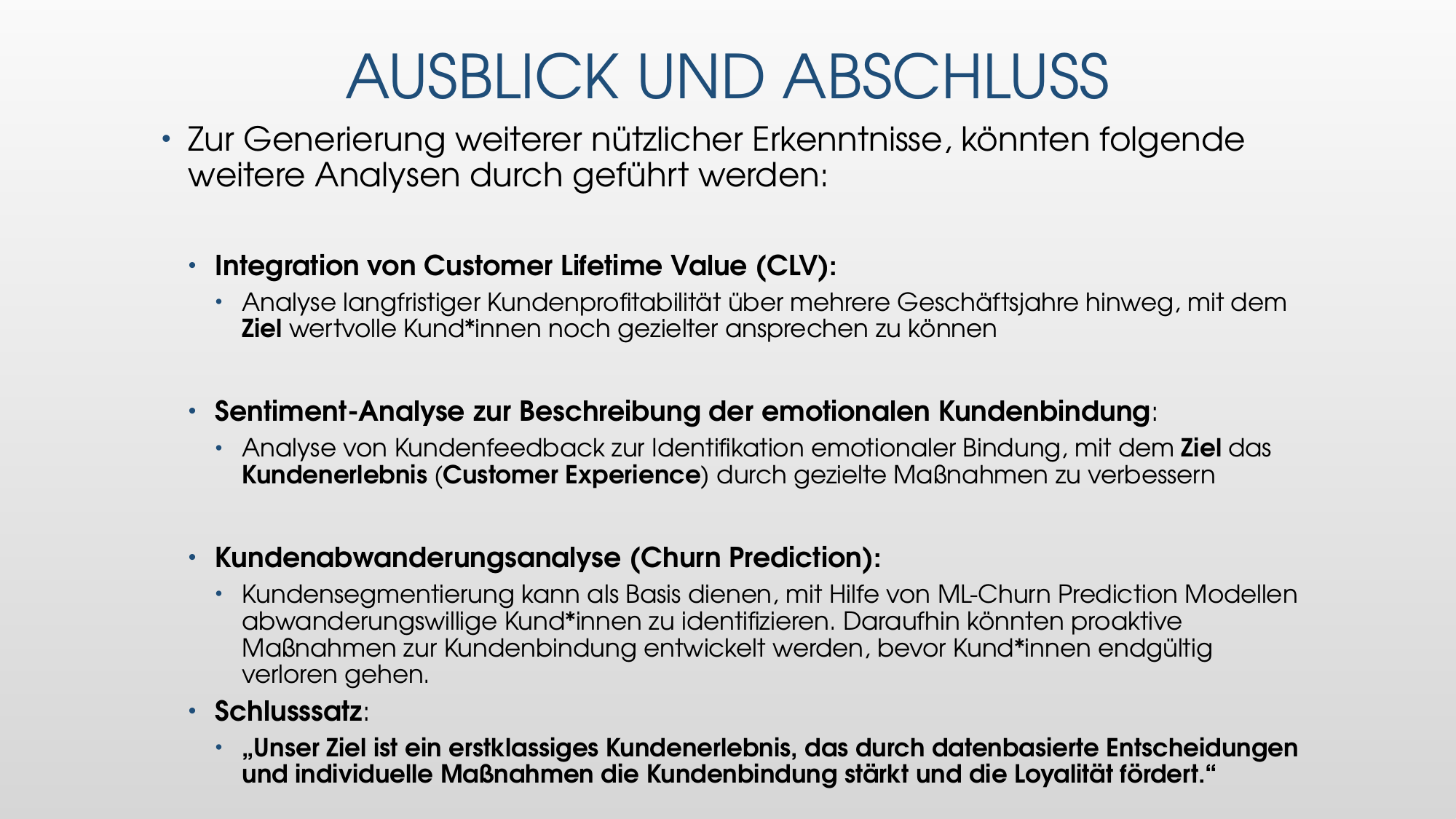

# Ausblick und Abschluss
Zur Generierung weiterer nützlicher Erkenntnisse, könnten folgende weitere Analysen durch geführt werden:

Integration von Customer Lifetime Value (CLV):
Analyse langfristiger Kundenprofitabilität über mehrere Geschäftsjahre hinweg, mit dem Ziel wertvolle Kund*innen noch gezielter ansprechen zu können

Sentiment-Analyse zur Beschreibung der emotionalen Kundenbindung:
Analyse von Kundenfeedback zur Identifikation emotionaler Bindung, mit dem Ziel das Kundenerlebnis (Customer Experience) durch gezielte Maßnahmen zu verbessern

Kundenabwanderungsanalyse (Churn Prediction):
Kundensegmentierung kann als Basis dienen, mit Hilfe von ML-Churn Prediction Modellen abwanderungswillige Kund*innen zu identifizieren. Daraufhin könnten proaktive Maßnahmen zur Kundenbindung entwickelt werden, bevor Kund*innen endgültig verloren gehen.
Schlusssatz:
„Unser Ziel ist ein erstklassiges Kundenerlebnis, das durch datenbasierte Entscheidungen und individuelle Maßnahmen die Kundenbindung stärkt und die Loyalität fördert.“